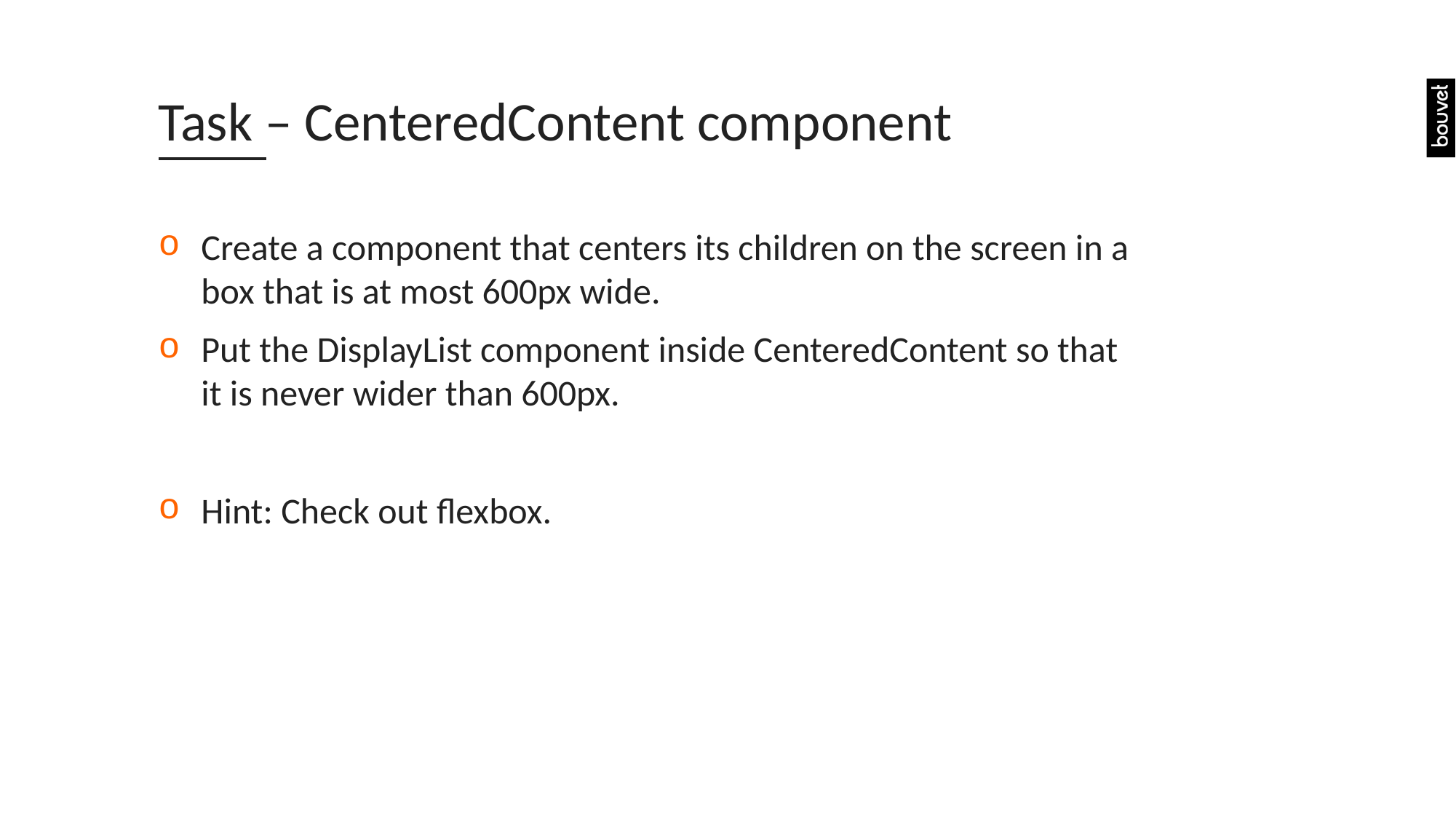

# Task – CenteredContent component
Create a component that centers its children on the screen in a box that is at most 600px wide.
Put the DisplayList component inside CenteredContent so that it is never wider than 600px.

Hint: Check out flexbox.